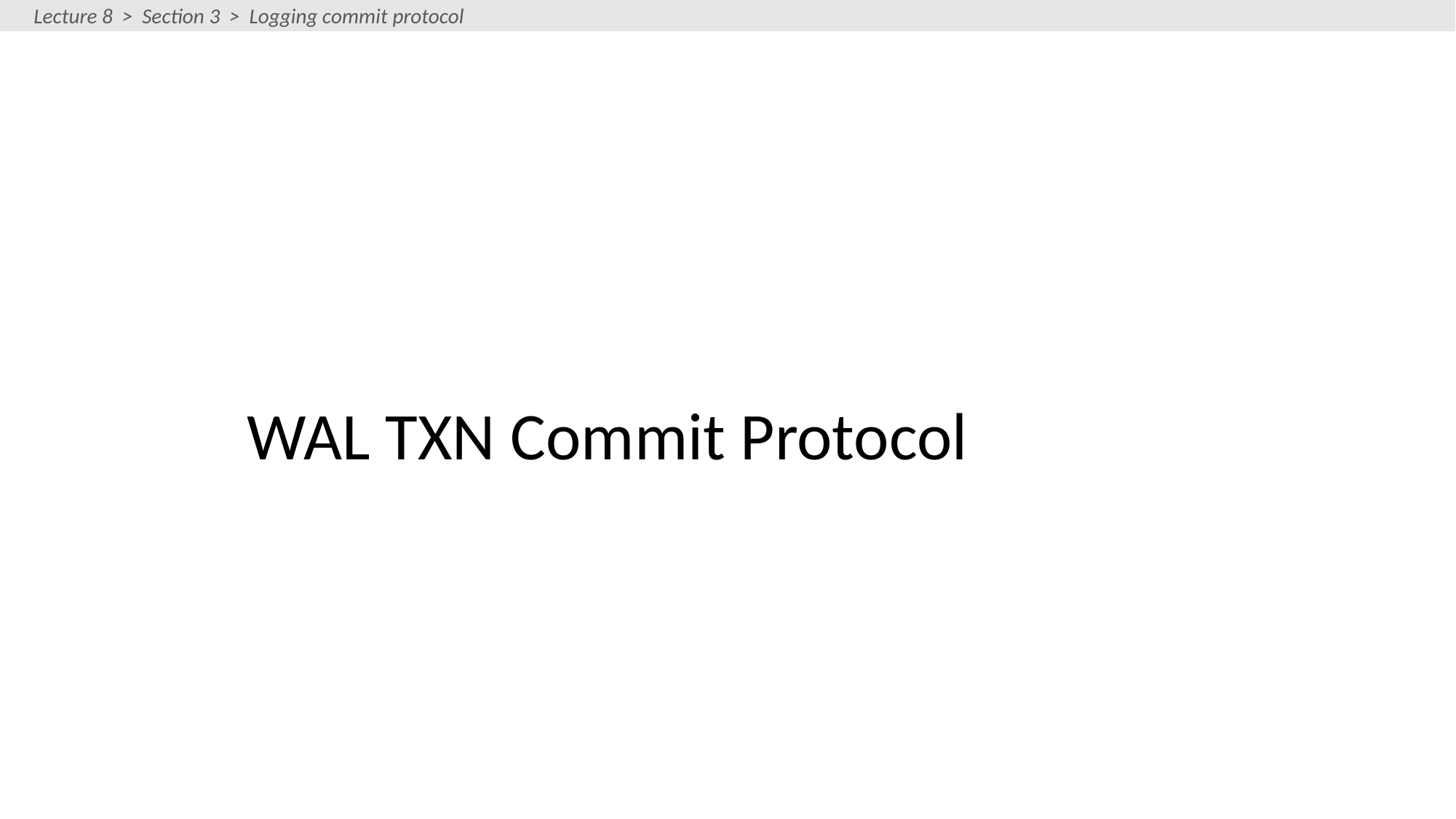

Lecture 8  >  Section 3  >  Logging commit protocol
# WAL TXN Commit Protocol